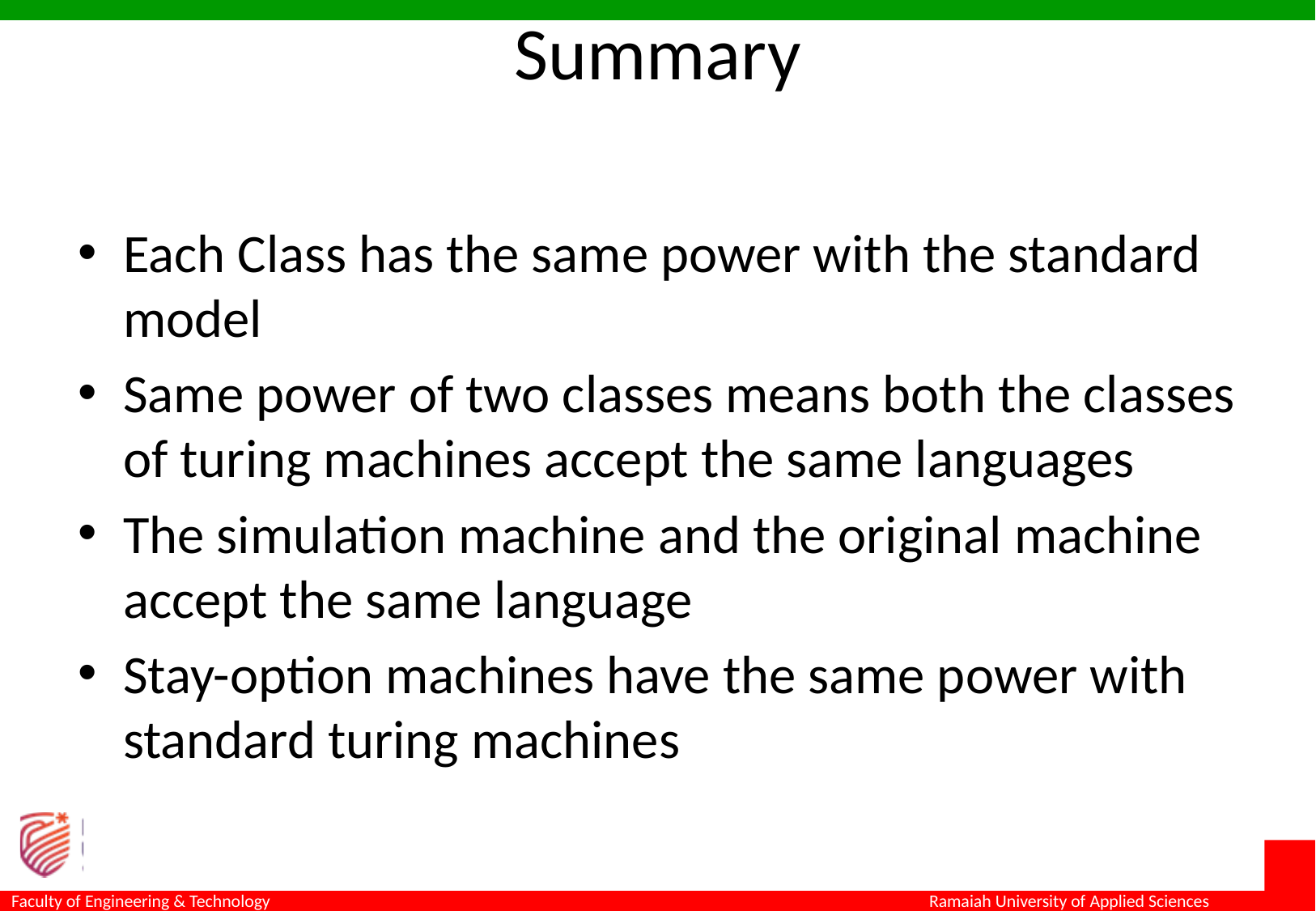

# Summary
Each Class has the same power with the standard model
Same power of two classes means both the classes of turing machines accept the same languages
The simulation machine and the original machine accept the same language
Stay-option machines have the same power with  standard turing machines